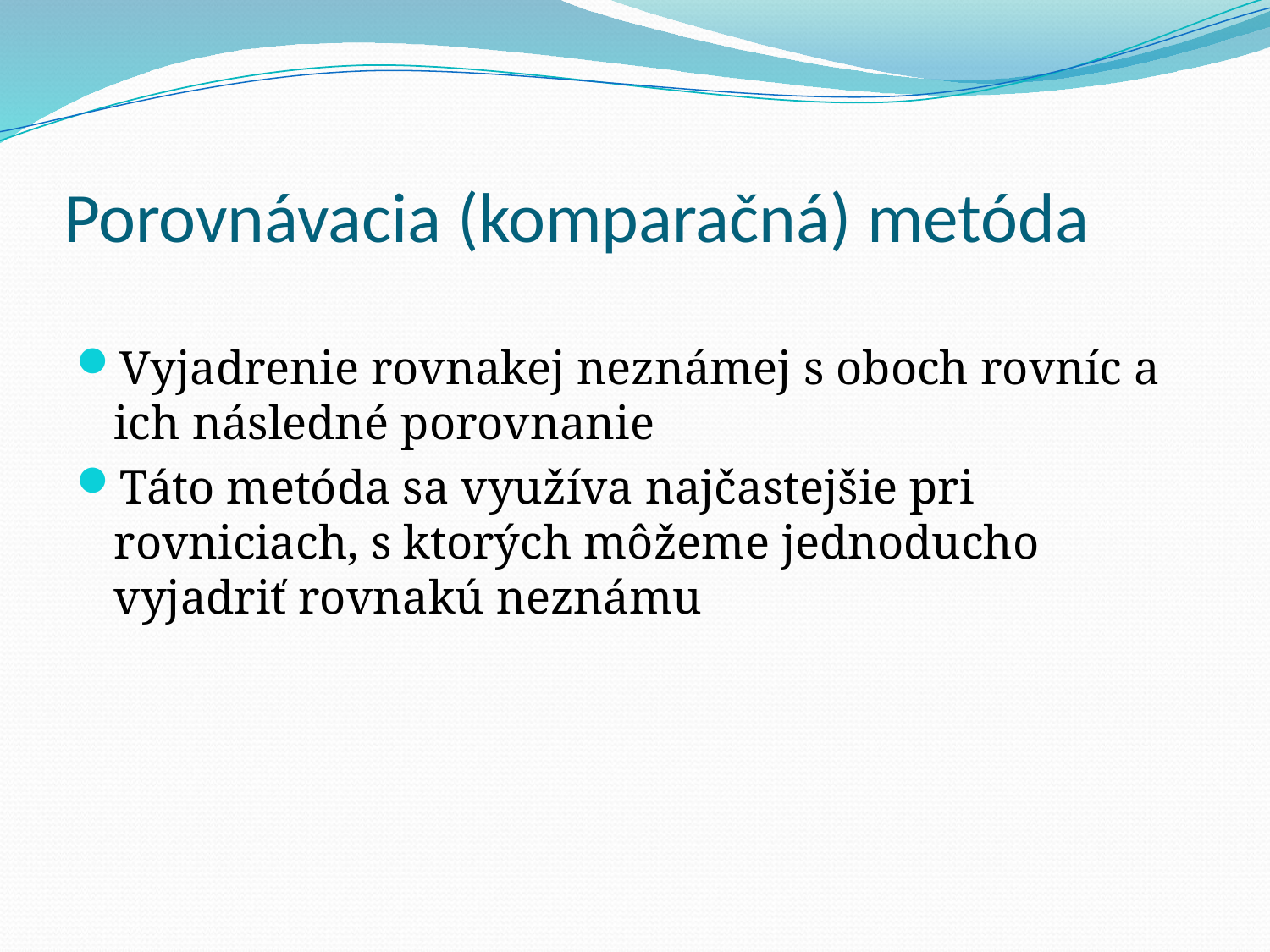

# Porovnávacia (komparačná) metóda

Vyjadrenie rovnakej neznámej s oboch rovníc a ich následné porovnanie
Táto metóda sa využíva najčastejšie pri rovniciach, s ktorých môžeme jednoducho vyjadriť rovnakú neznámu